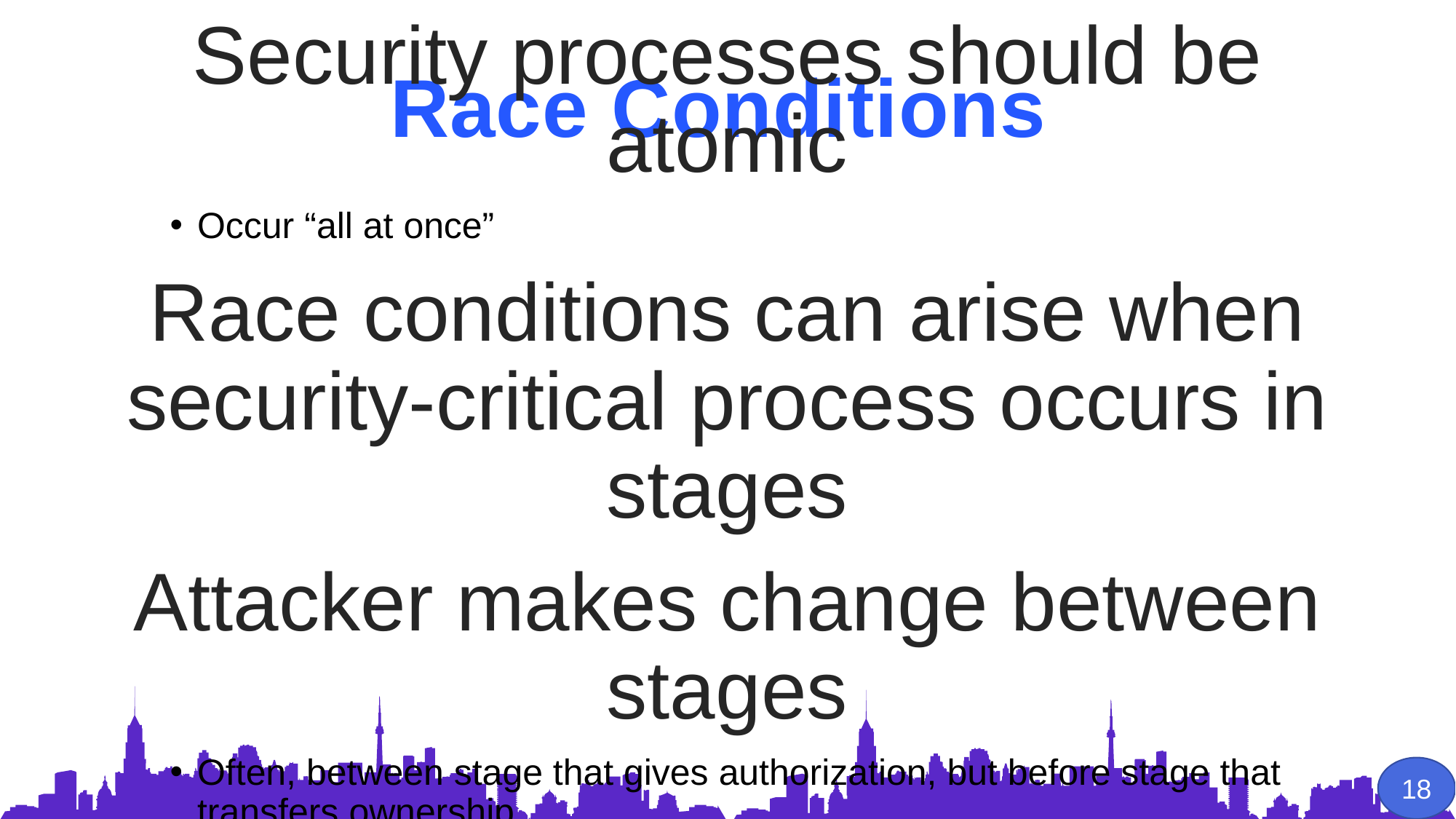

Race Conditions
Security processes should be atomic
Occur “all at once”
Race conditions can arise when security-critical process occurs in stages
Attacker makes change between stages
Often, between stage that gives authorization, but before stage that transfers ownership

18